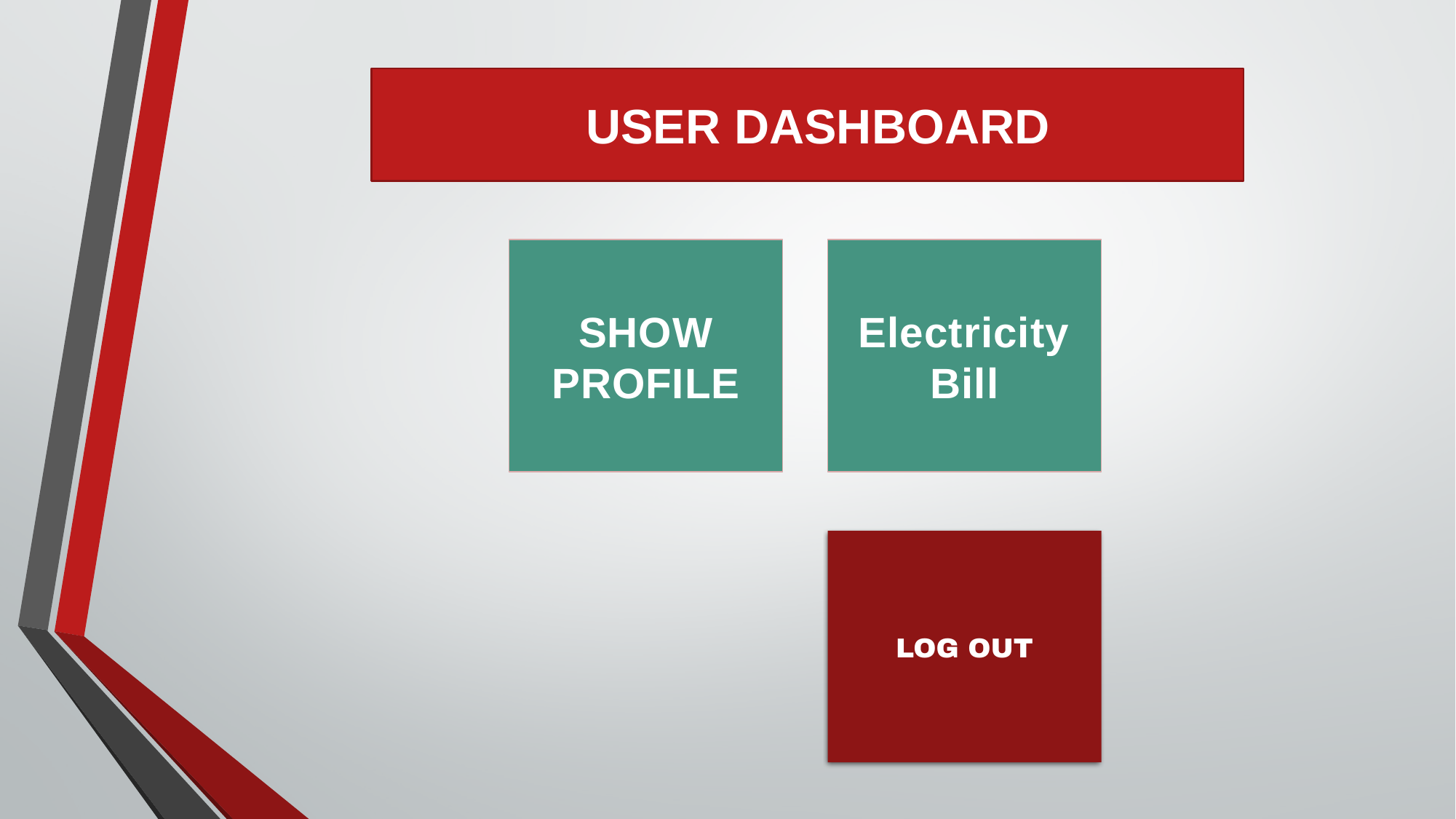

USER DASHBOARD
SHOW PROFILE
Electricity Bill
LOG OUT